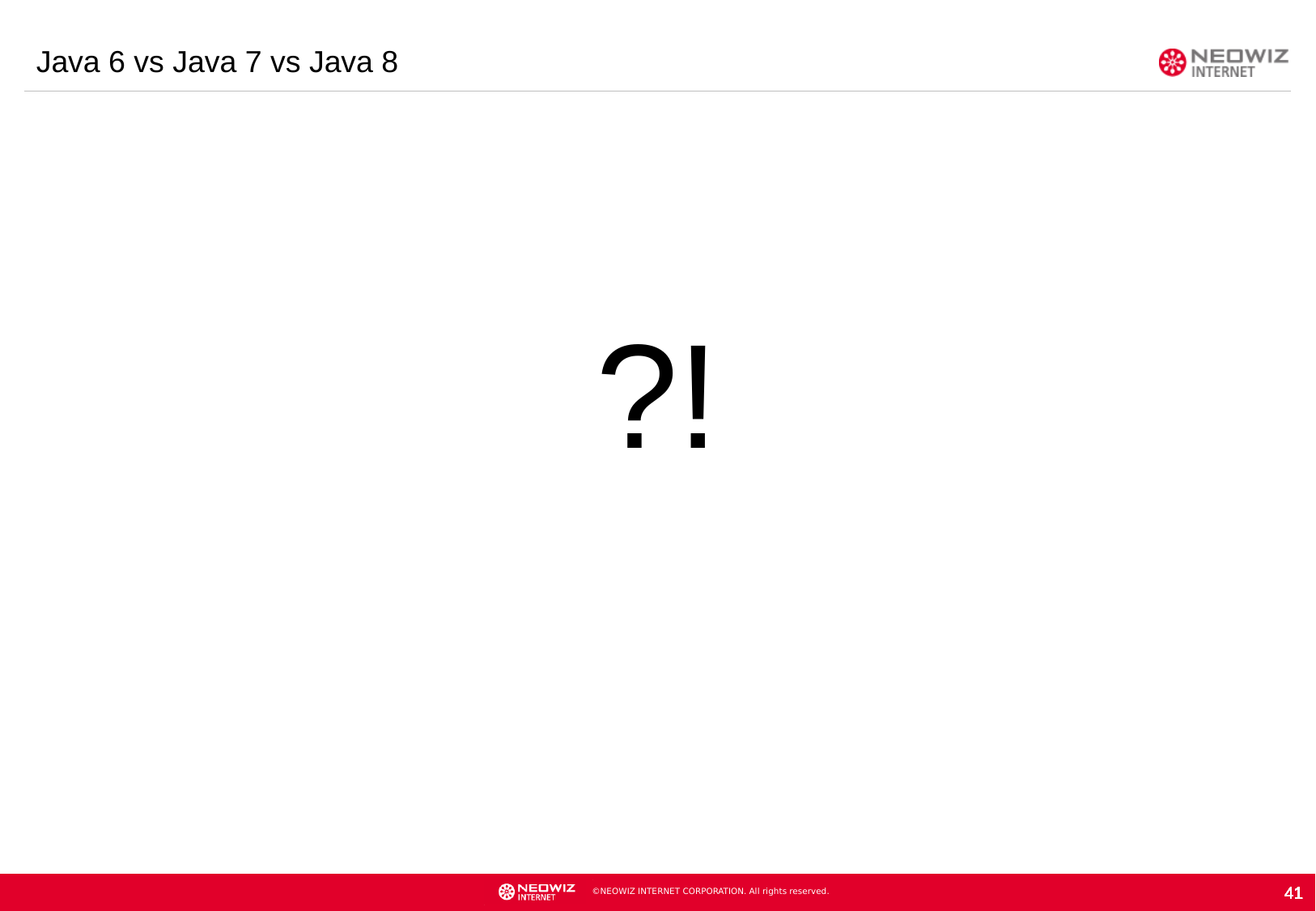

Java 6 vs Java 7 vs Java 8

?!
41
41
41
41
41
41
41
41
41
41
41
41
41
41